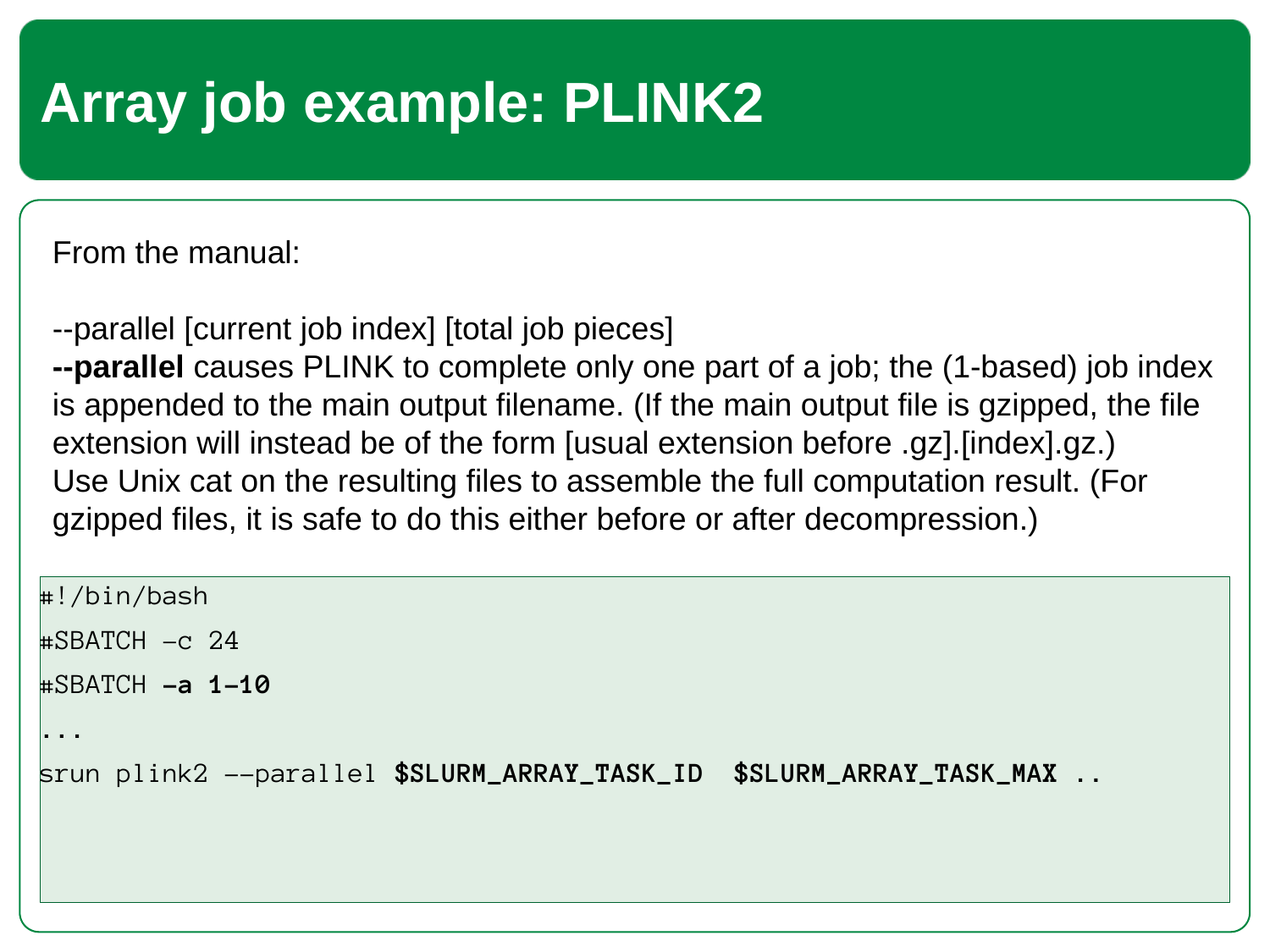

# Array job example: PLINK2
From the manual:

--parallel [current job index] [total job pieces]
--parallel causes PLINK to complete only one part of a job; the (1-based) job index is appended to the main output filename. (If the main output file is gzipped, the file extension will instead be of the form [usual extension before .gz].[index].gz.)
Use Unix cat on the resulting files to assemble the full computation result. (For gzipped files, it is safe to do this either before or after decompression.)

#!/bin/bash
#SBATCH –c 24
#SBATCH –a 1-10
...
srun plink2 --parallel $SLURM_ARRAY_TASK_ID  $SLURM_ARRAY_TASK_MAX ..